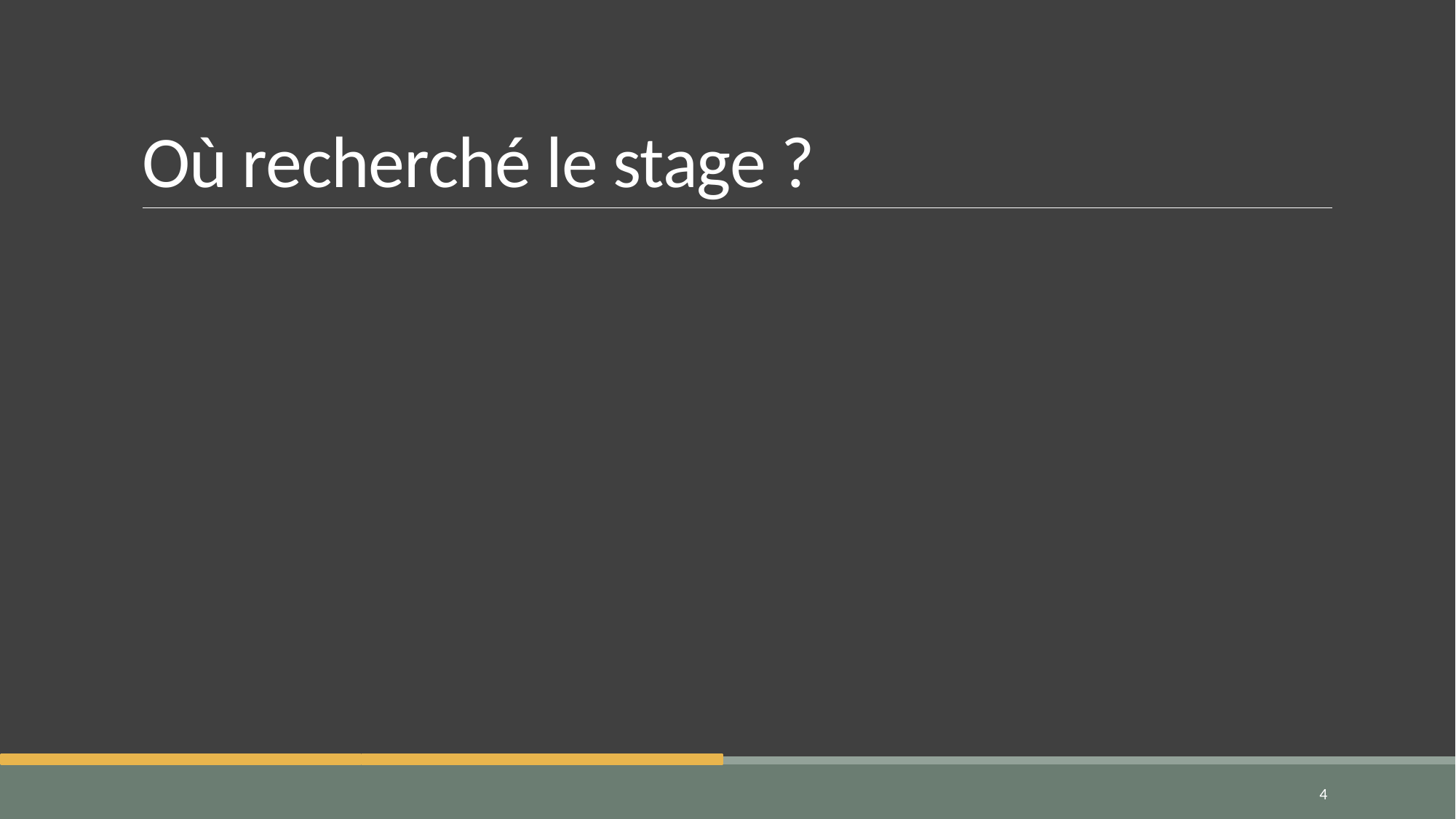

# Où recherché le stage ?

4